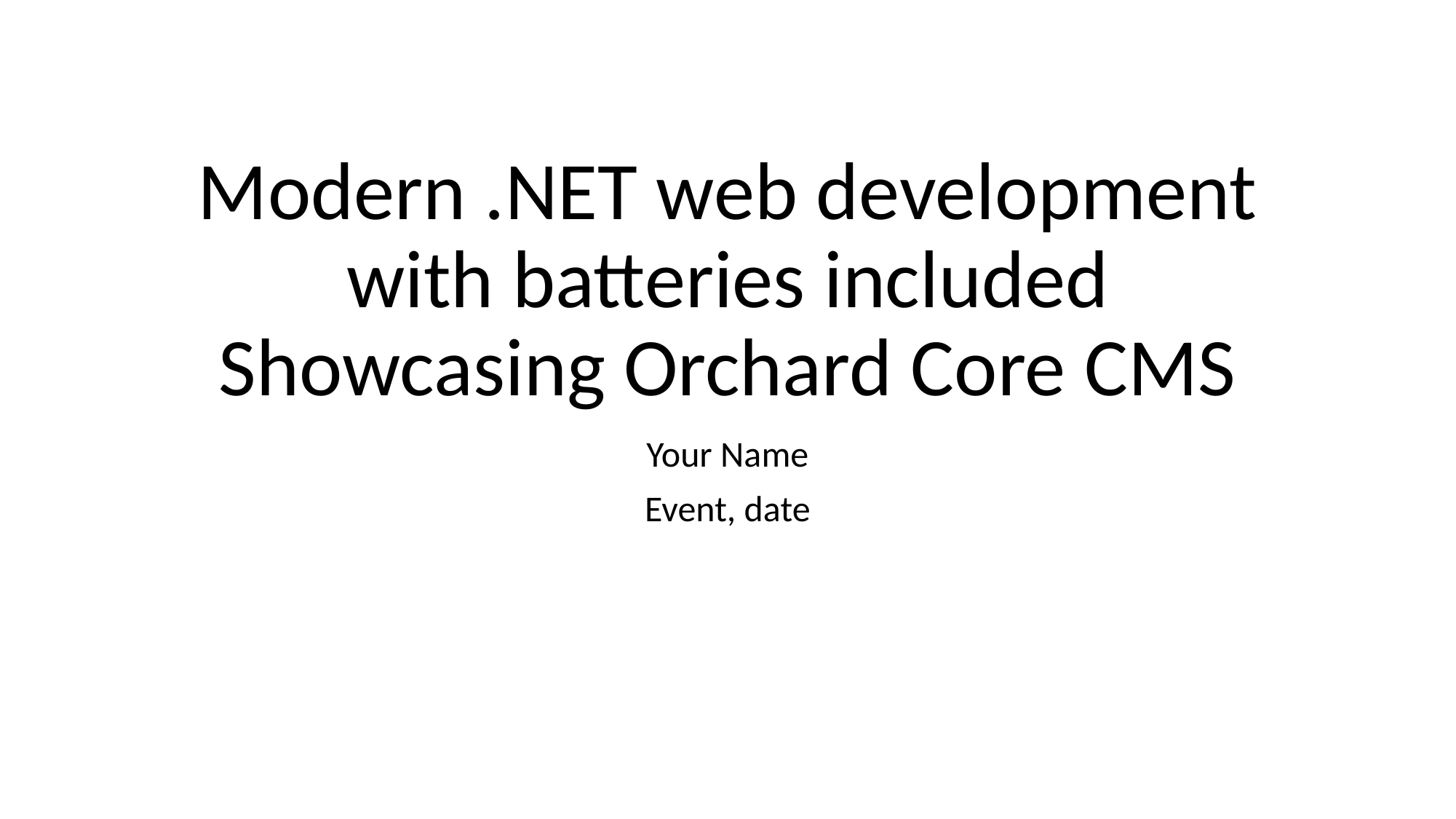

# Modern .NET web development with batteries included Showcasing Orchard Core CMS
Your Name
Event, date